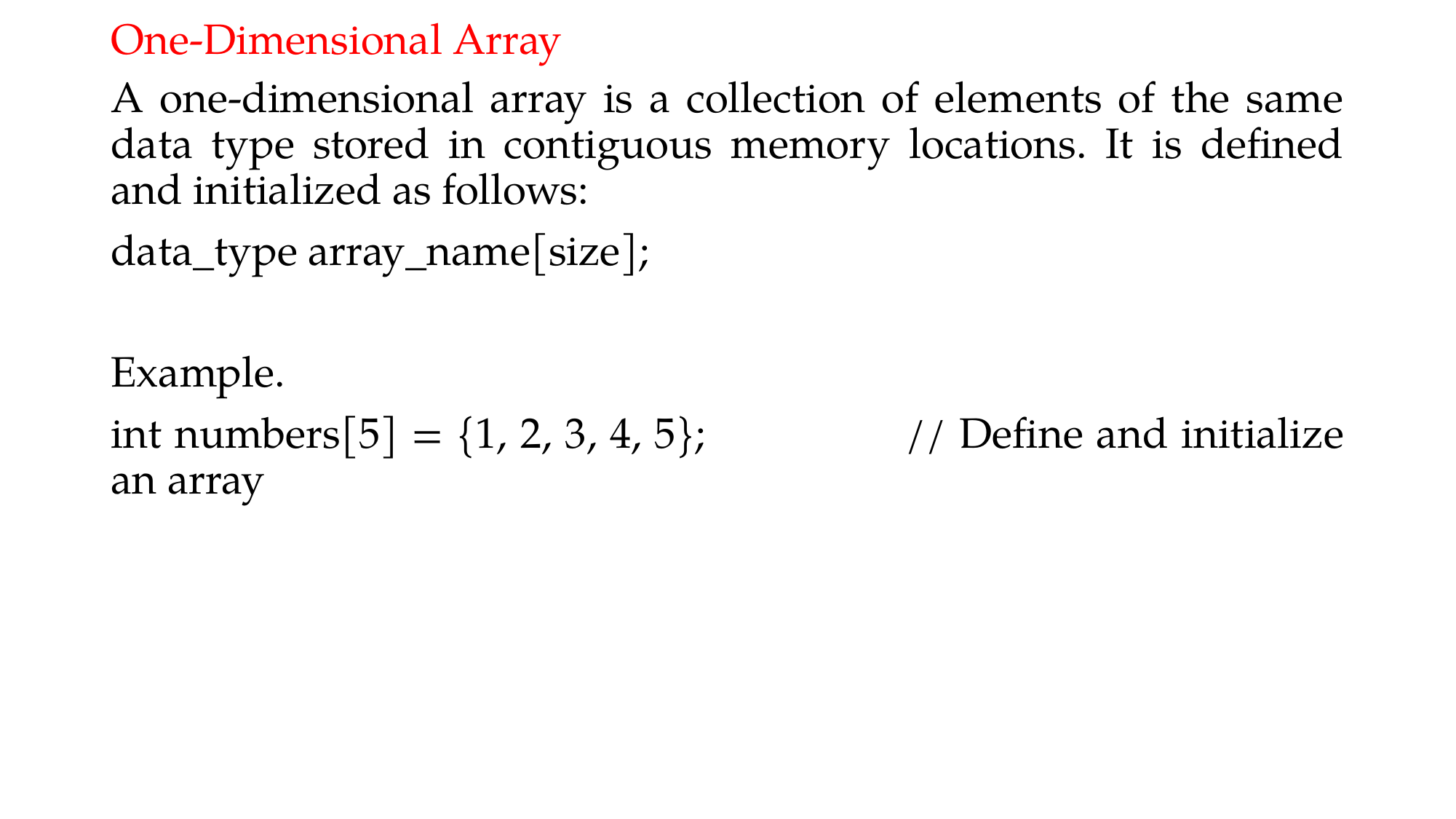

# One-Dimensional Array
A one-dimensional array is a collection of elements of the same data type stored in contiguous memory locations. It is defined and initialized as follows:
data_type array_name[size];

Example.
int numbers[5] = {1, 2, 3, 4, 5};		 // Define and initialize an array